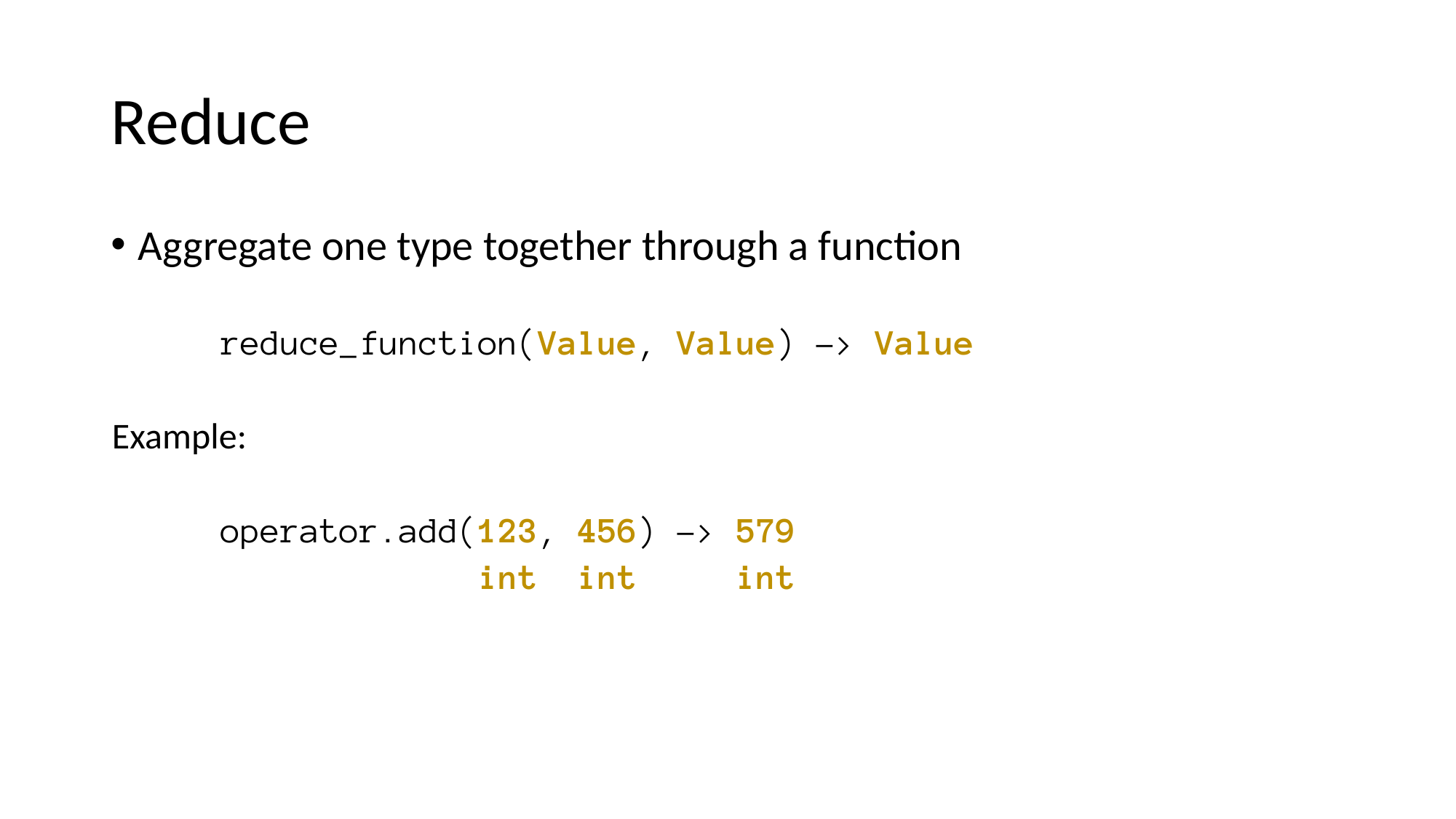

# Reduce
Aggregate one type together through a function

	reduce_function(Value, Value) -> Value

Example:

	operator.add(123, 456) -> 579
	             int  int     int